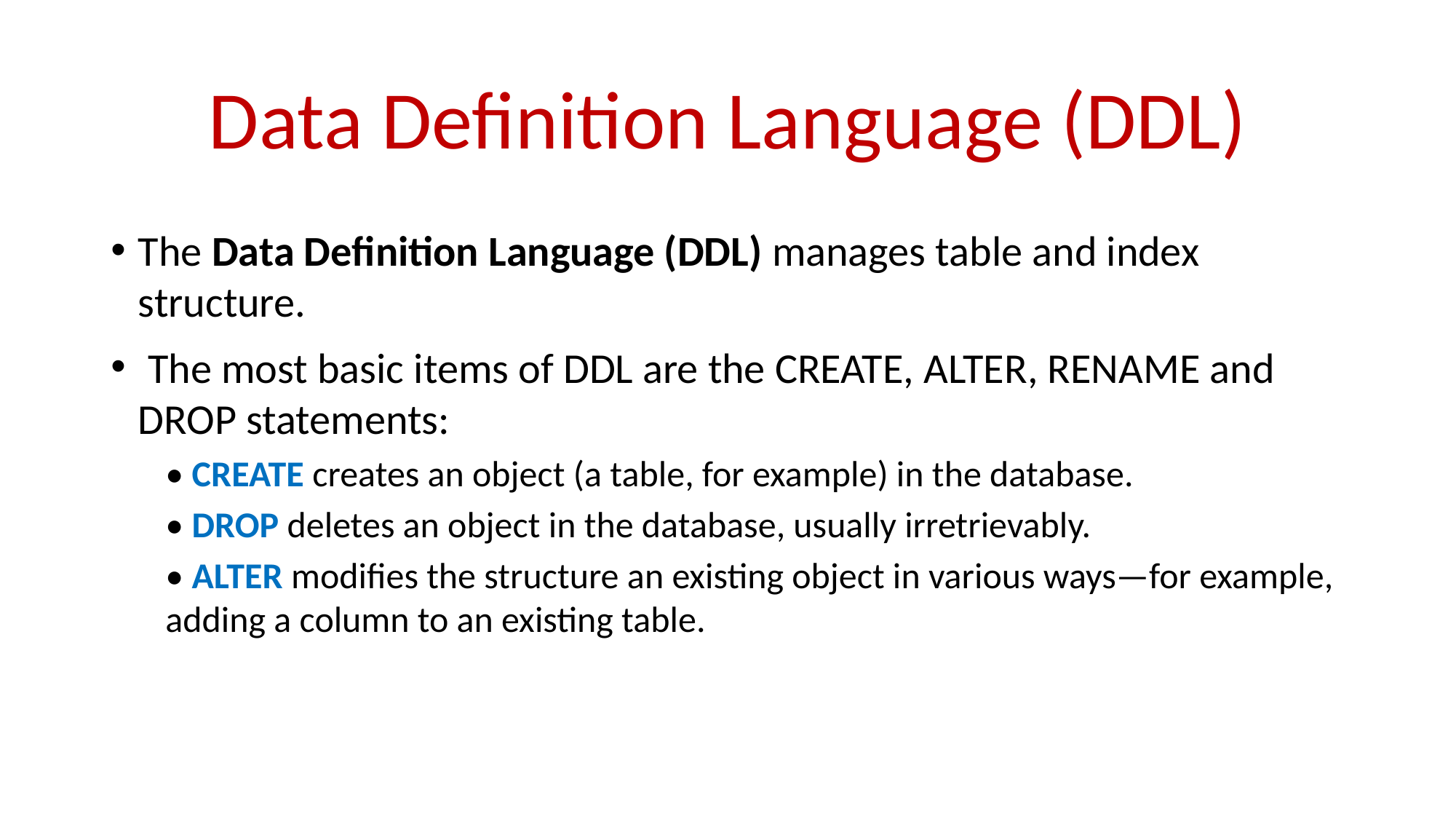

# Data Definition Language (DDL)
The Data Definition Language (DDL) manages table and index structure.
 The most basic items of DDL are the CREATE, ALTER, RENAME and DROP statements:
• CREATE creates an object (a table, for example) in the database.
• DROP deletes an object in the database, usually irretrievably.
• ALTER modifies the structure an existing object in various ways—for example, adding a column to an existing table.